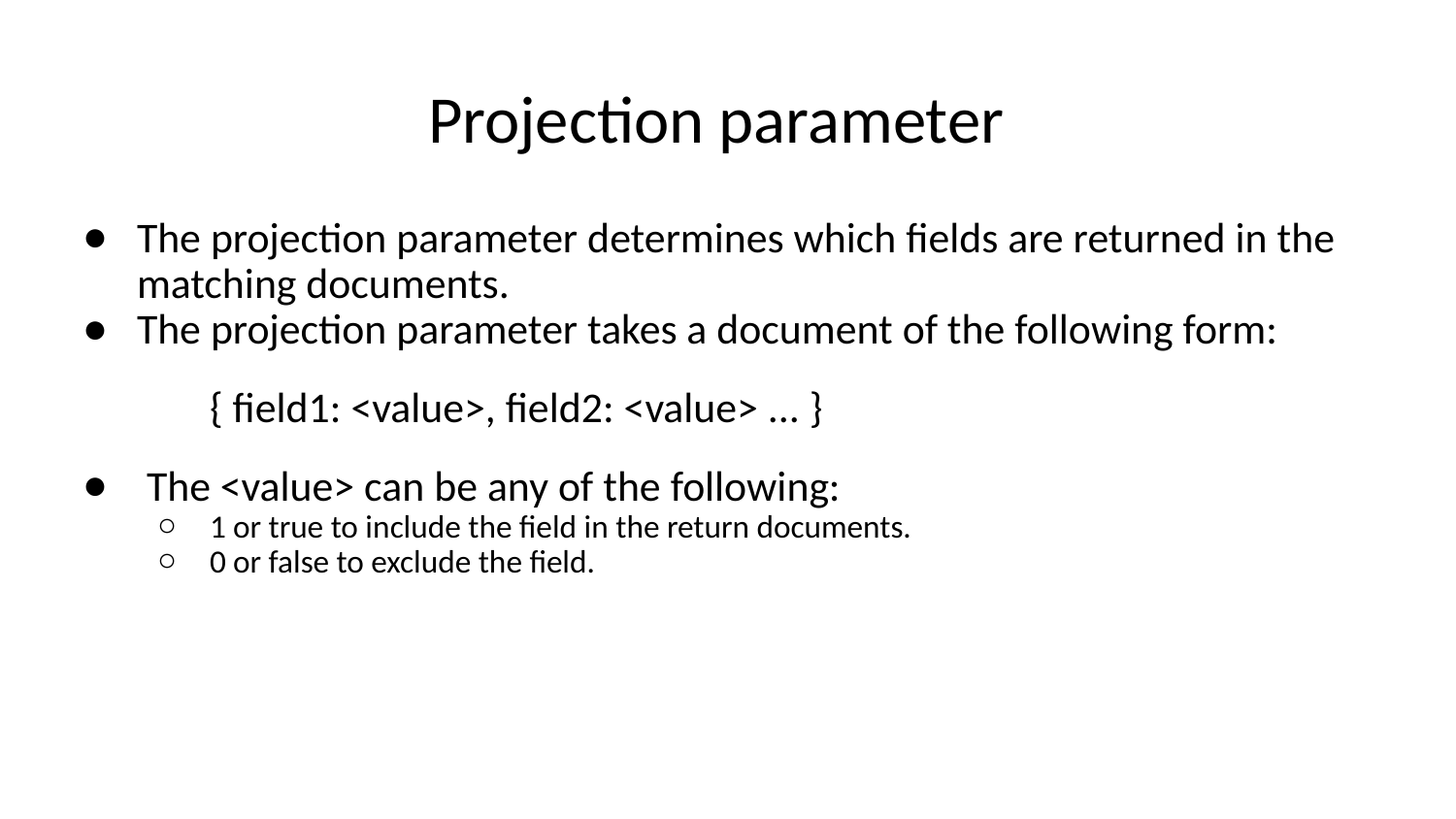

# Projection parameter
The projection parameter determines which fields are returned in the matching documents.
The projection parameter takes a document of the following form:
{ field1: <value>, field2: <value> ... }
 The <value> can be any of the following:
1 or true to include the field in the return documents.
0 or false to exclude the field.